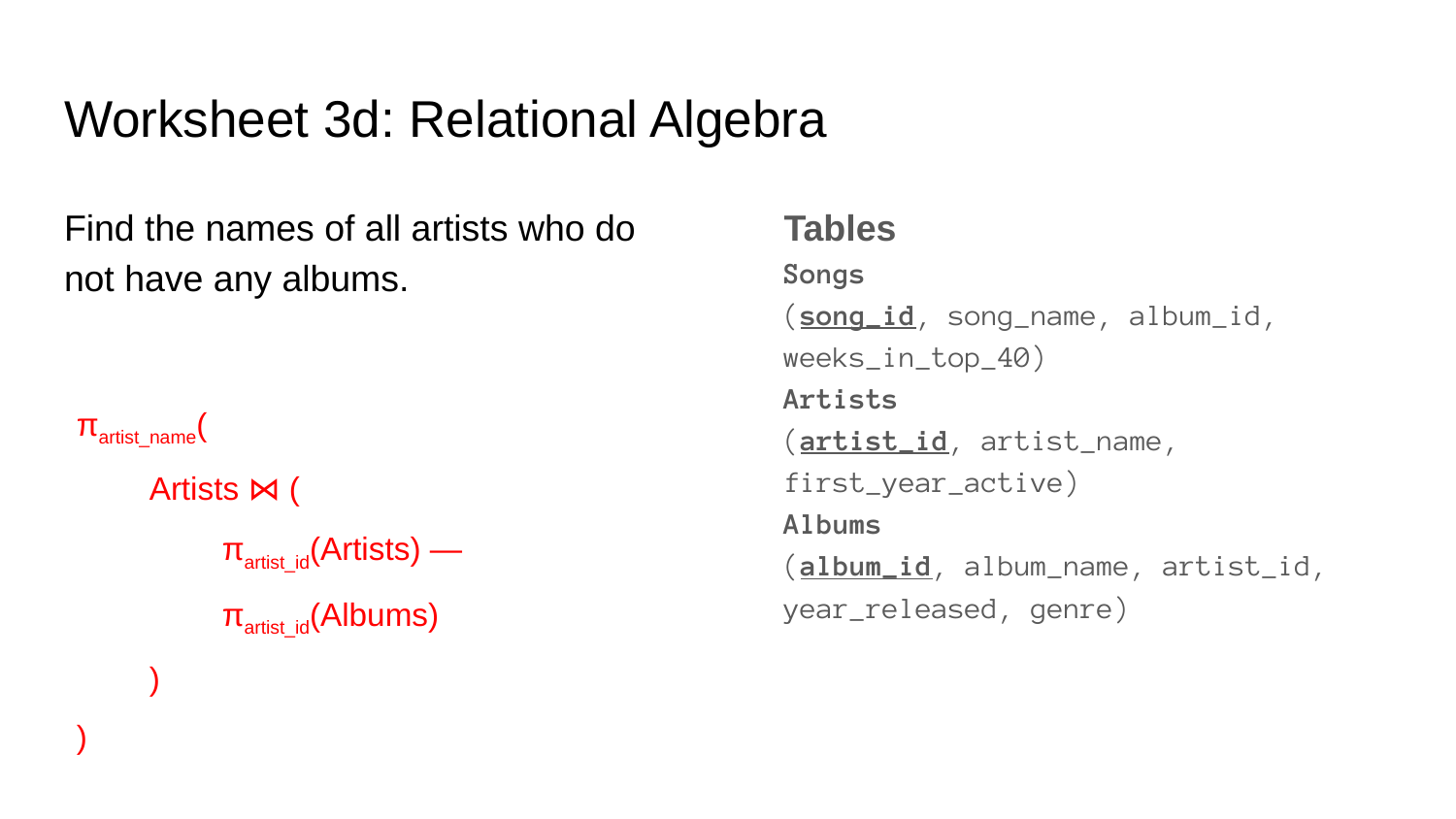

# Worksheet 3d: Relational Algebra
Find the names of all artists who do not have any albums.
Tables
Songs
(song_id, song_name, album_id, weeks_in_top_40)
Artists
(artist_id, artist_name, first_year_active)
Albums
(album_id, album_name, artist_id, year_released, genre)
πartist_name(
Artists ⋈ (
πartist_id(Artists) —
πartist_id(Albums)
)
)